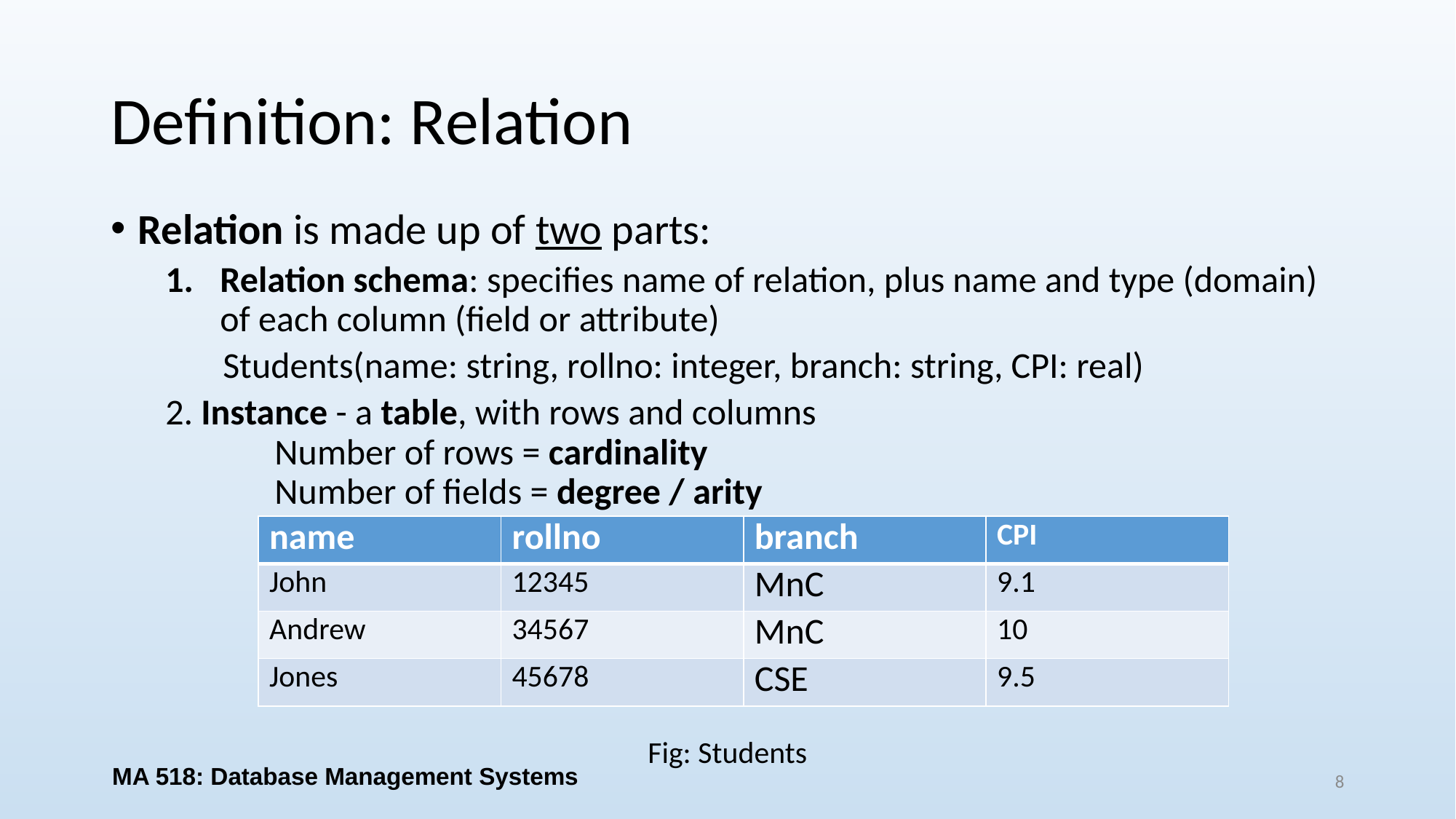

# Definition: Relation
Relation is made up of two parts:
Relation schema: specifies name of relation, plus name and type (domain) of each column (field or attribute)
       Students(name: string, rollno: integer, branch: string, CPI: real)
2. Instance - a table, with rows and columns
	Number of rows = cardinality
	Number of fields = degree / arity

| name | rollno | branch | CPI |
| --- | --- | --- | --- |
| John | 12345 | MnC | 9.1 |
| Andrew | 34567 | MnC | 10 |
| Jones | 45678 | CSE | 9.5 |
Fig: Students
MA 518: Database Management Systems
8